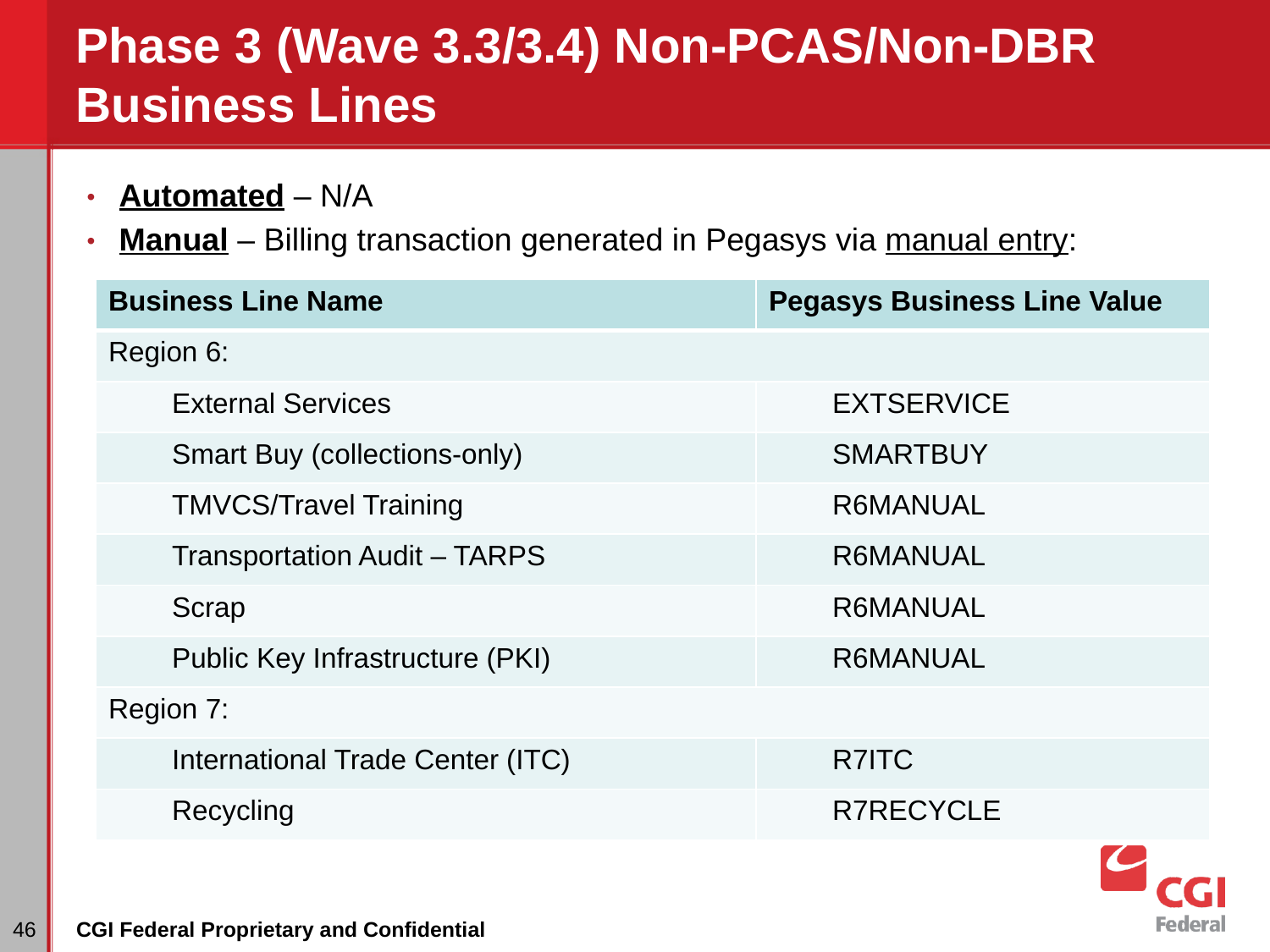

# Phase 3 (Wave 3.3/3.4) Non-PCAS/Non-DBR Business Lines
Automated – N/A
Manual – Billing transaction generated in Pegasys via manual entry:

| Business Line Name | Pegasys Business Line Value |
| --- | --- |
| Region 6: |  |
| External Services | EXTSERVICE |
| Smart Buy (collections-only) | SMARTBUY |
| TMVCS/Travel Training | R6MANUAL |
| Transportation Audit – TARPS | R6MANUAL |
| Scrap | R6MANUAL |
| Public Key Infrastructure (PKI) | R6MANUAL |
| Region 7: |  |
| International Trade Center (ITC) | R7ITC |
| Recycling | R7RECYCLE |
46
CGI Federal Proprietary and Confidential